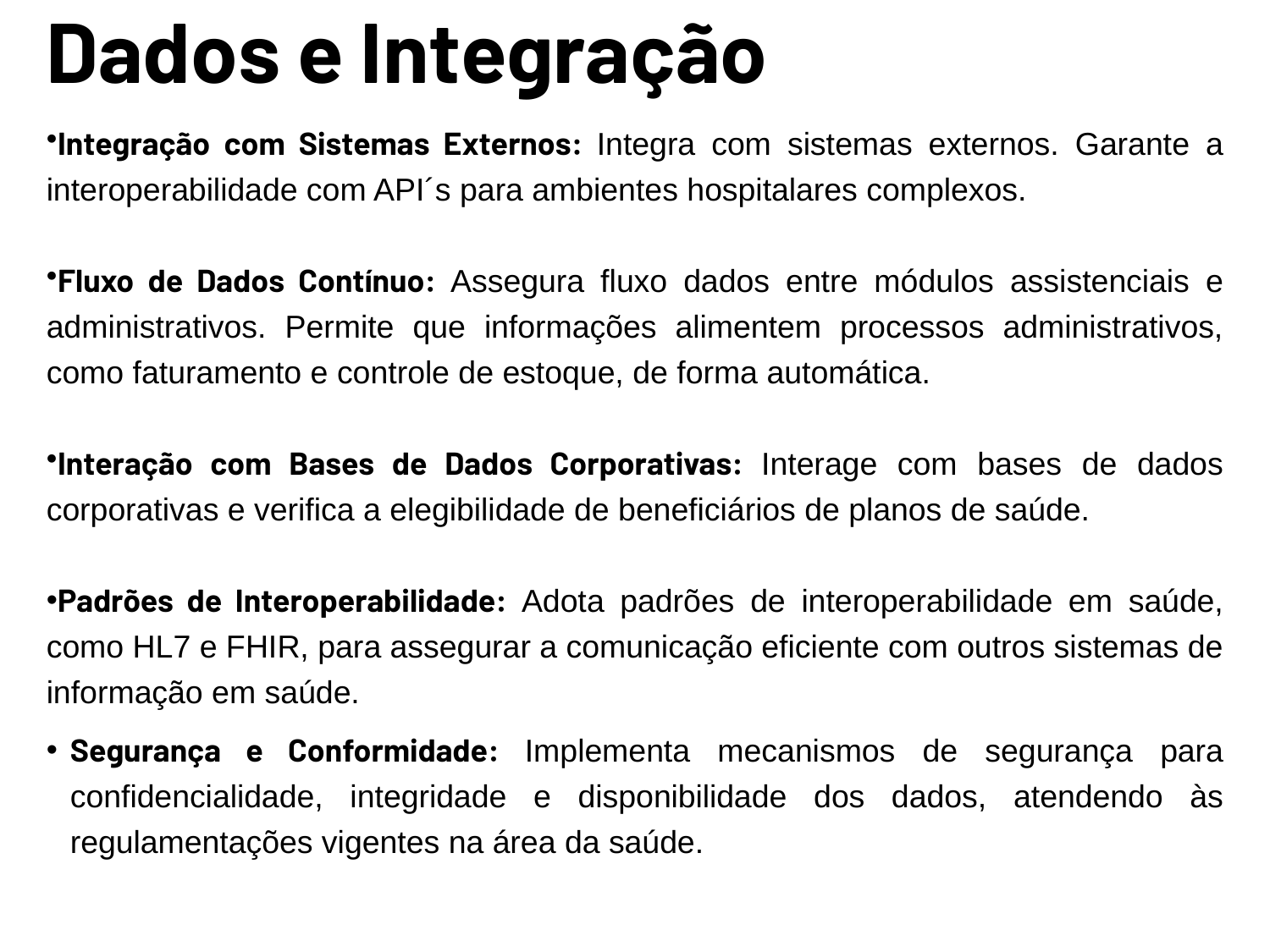

# Dados e Integração
Integração com Sistemas Externos: Integra com sistemas externos. Garante a interoperabilidade com API´s para ambientes hospitalares complexos.

Fluxo de Dados Contínuo: Assegura fluxo dados entre módulos assistenciais e administrativos. Permite que informações alimentem processos administrativos, como faturamento e controle de estoque, de forma automática.

Interação com Bases de Dados Corporativas: Interage com bases de dados corporativas e verifica a elegibilidade de beneficiários de planos de saúde.

Padrões de Interoperabilidade: Adota padrões de interoperabilidade em saúde, como HL7 e FHIR, para assegurar a comunicação eficiente com outros sistemas de informação em saúde.
Segurança e Conformidade: Implementa mecanismos de segurança para confidencialidade, integridade e disponibilidade dos dados, atendendo às regulamentações vigentes na área da saúde.